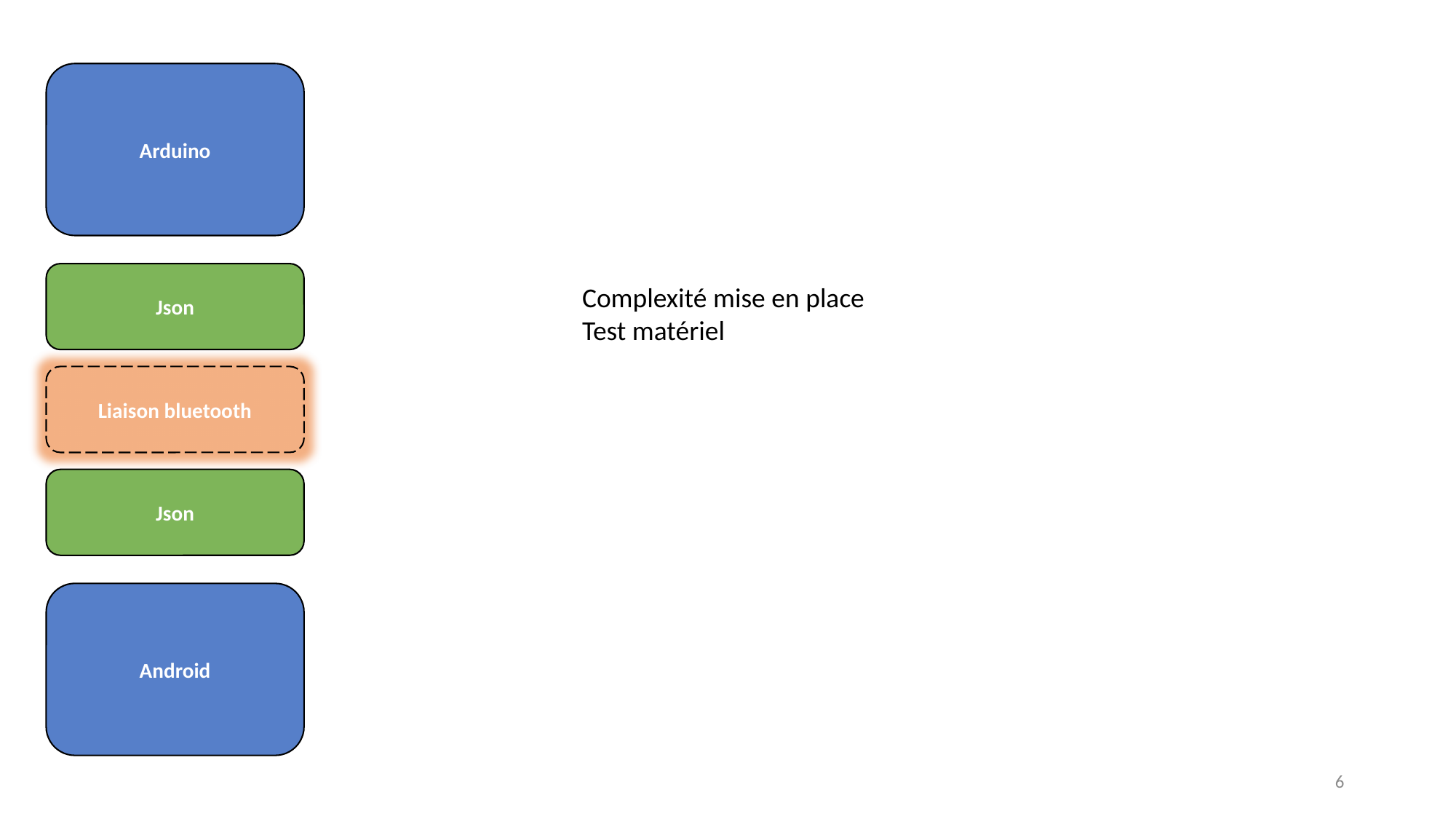

Arduino
Json
Complexité mise en place
Test matériel
Liaison bluetooth
Json
Android
6